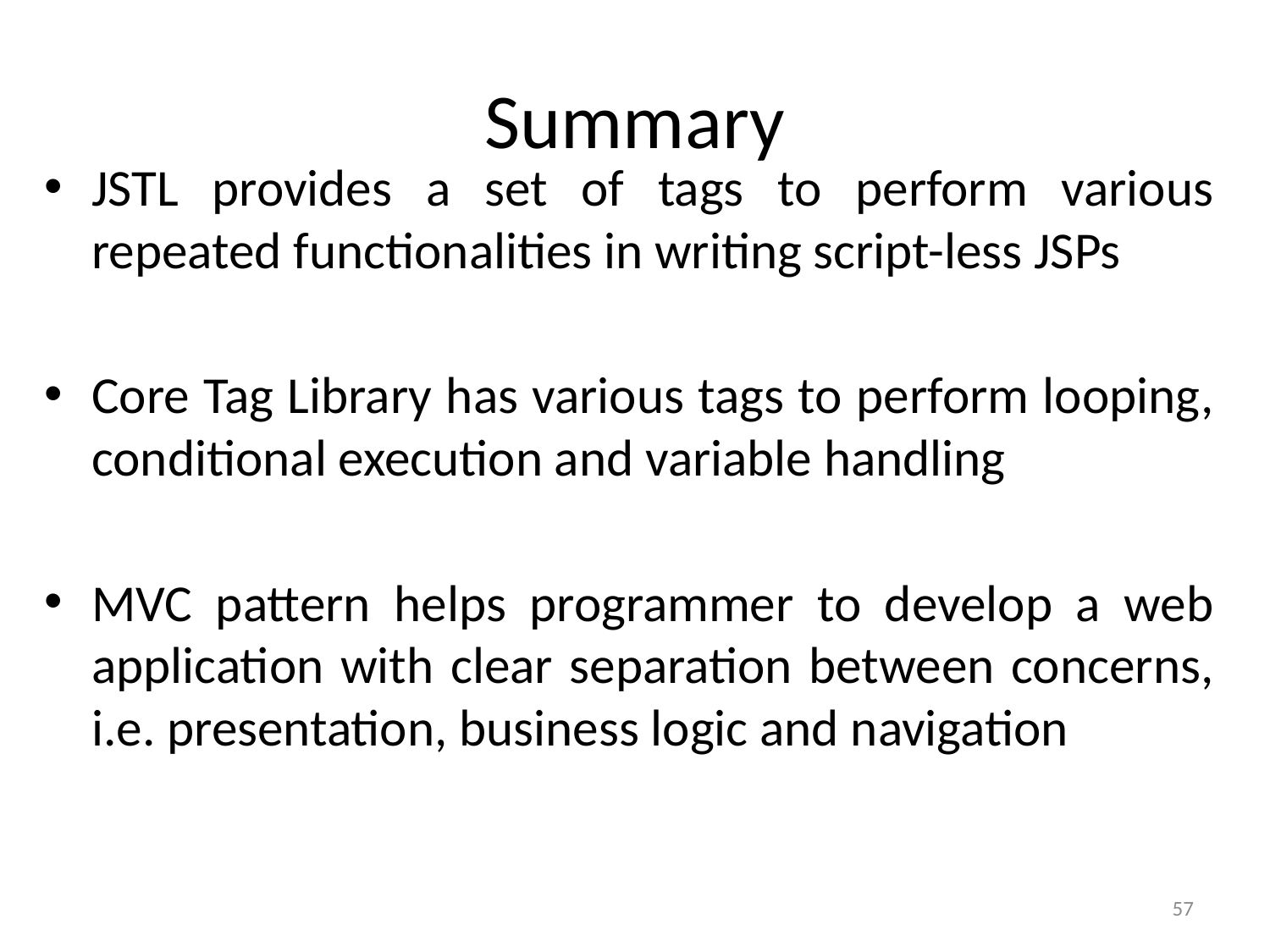

# Summary
JSTL provides a set of tags to perform various repeated functionalities in writing script-less JSPs

Core Tag Library has various tags to perform looping, conditional execution and variable handling

MVC pattern helps programmer to develop a web application with clear separation between concerns, i.e. presentation, business logic and navigation

57